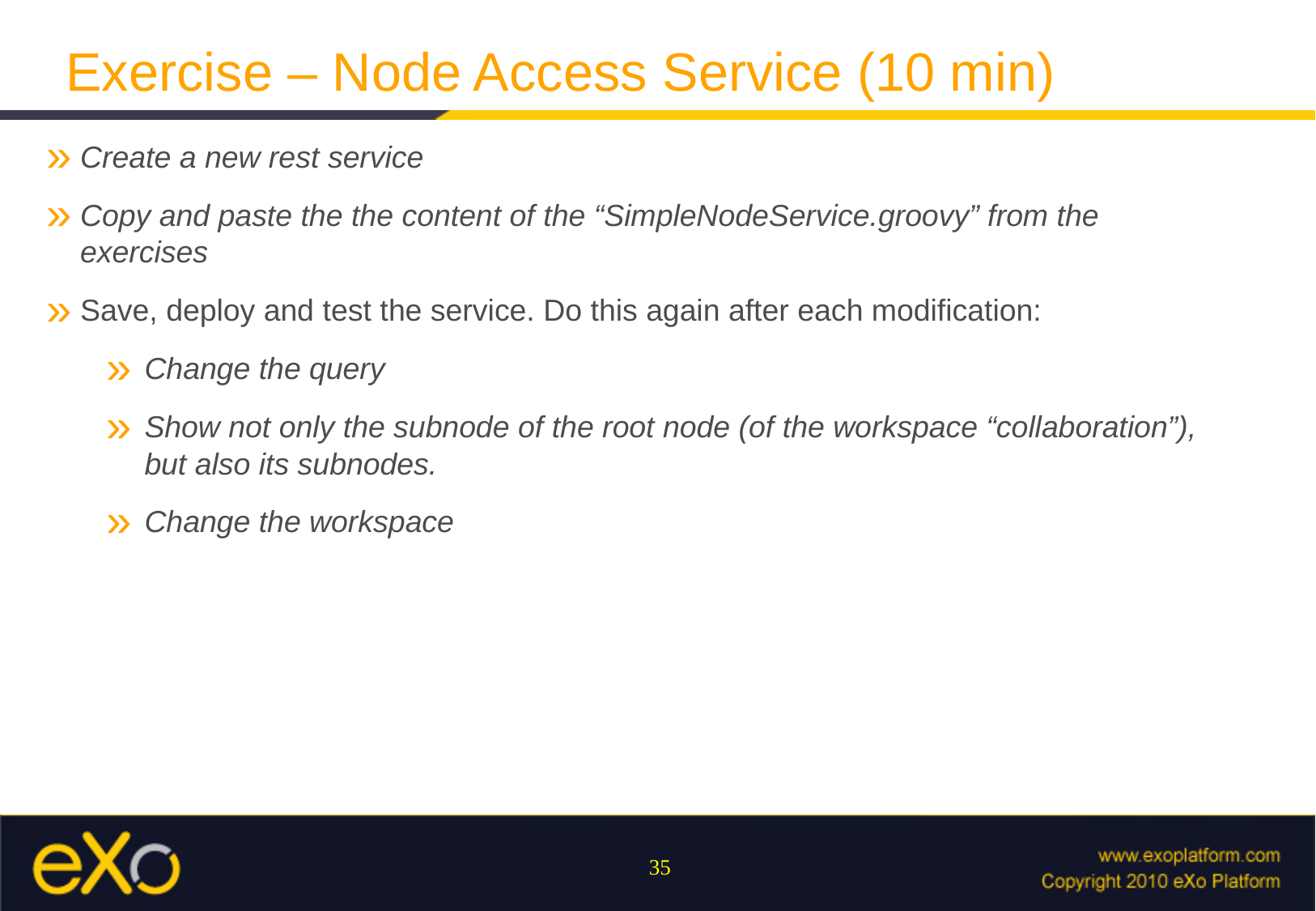

Exercise – Node Access Service (10 min)
Create a new rest service
Copy and paste the the content of the “SimpleNodeService.groovy” from the exercises
Save, deploy and test the service. Do this again after each modification:
Change the query
Show not only the subnode of the root node (of the workspace “collaboration”), but also its subnodes.
Change the workspace